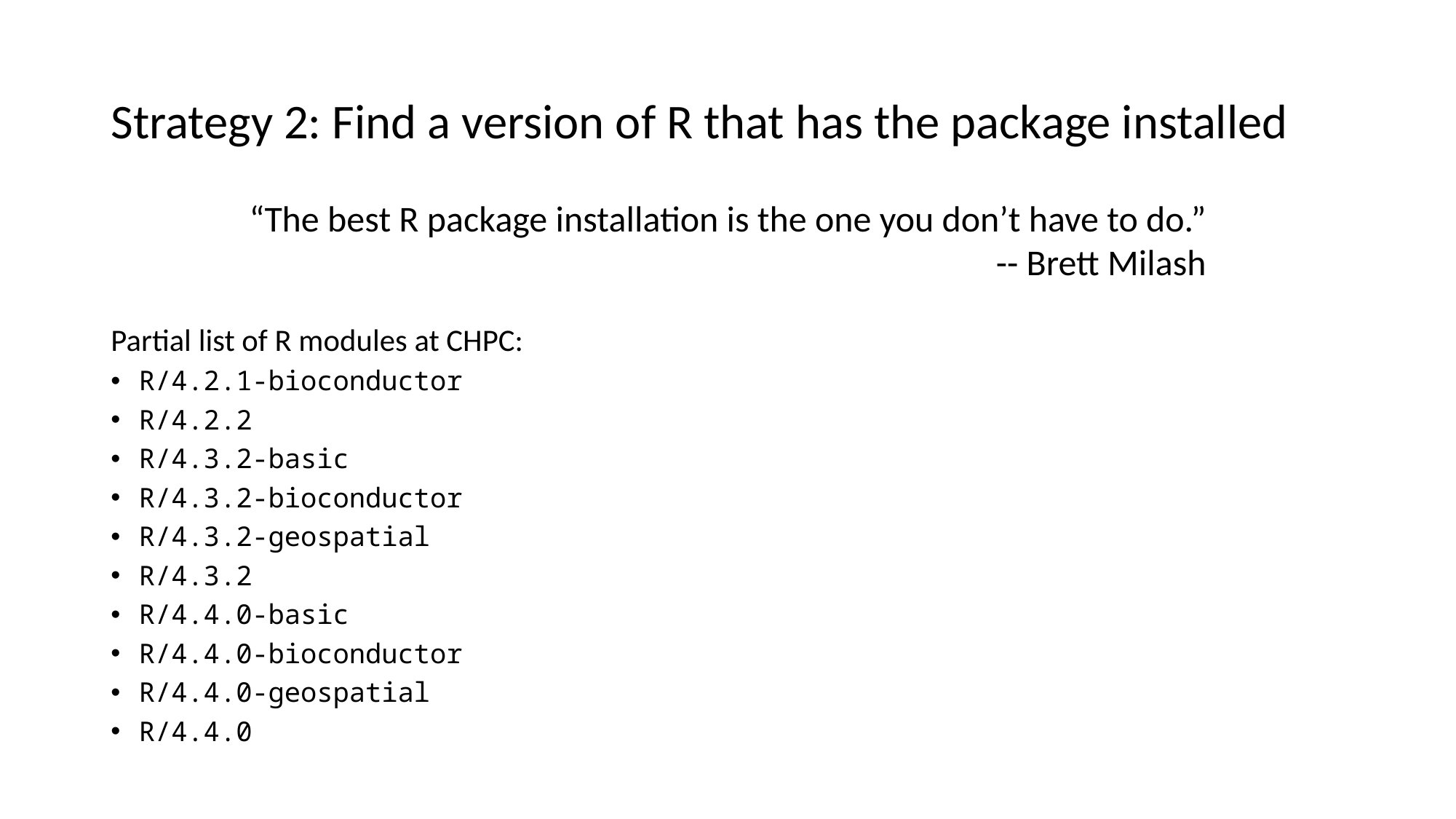

# Strategy 2: Find a version of R that has the package installed
“The best R package installation is the one you don’t have to do.”
-- Brett Milash
Partial list of R modules at CHPC:
R/4.2.1-bioconductor
R/4.2.2
R/4.3.2-basic
R/4.3.2-bioconductor
R/4.3.2-geospatial
R/4.3.2
R/4.4.0-basic
R/4.4.0-bioconductor
R/4.4.0-geospatial
R/4.4.0